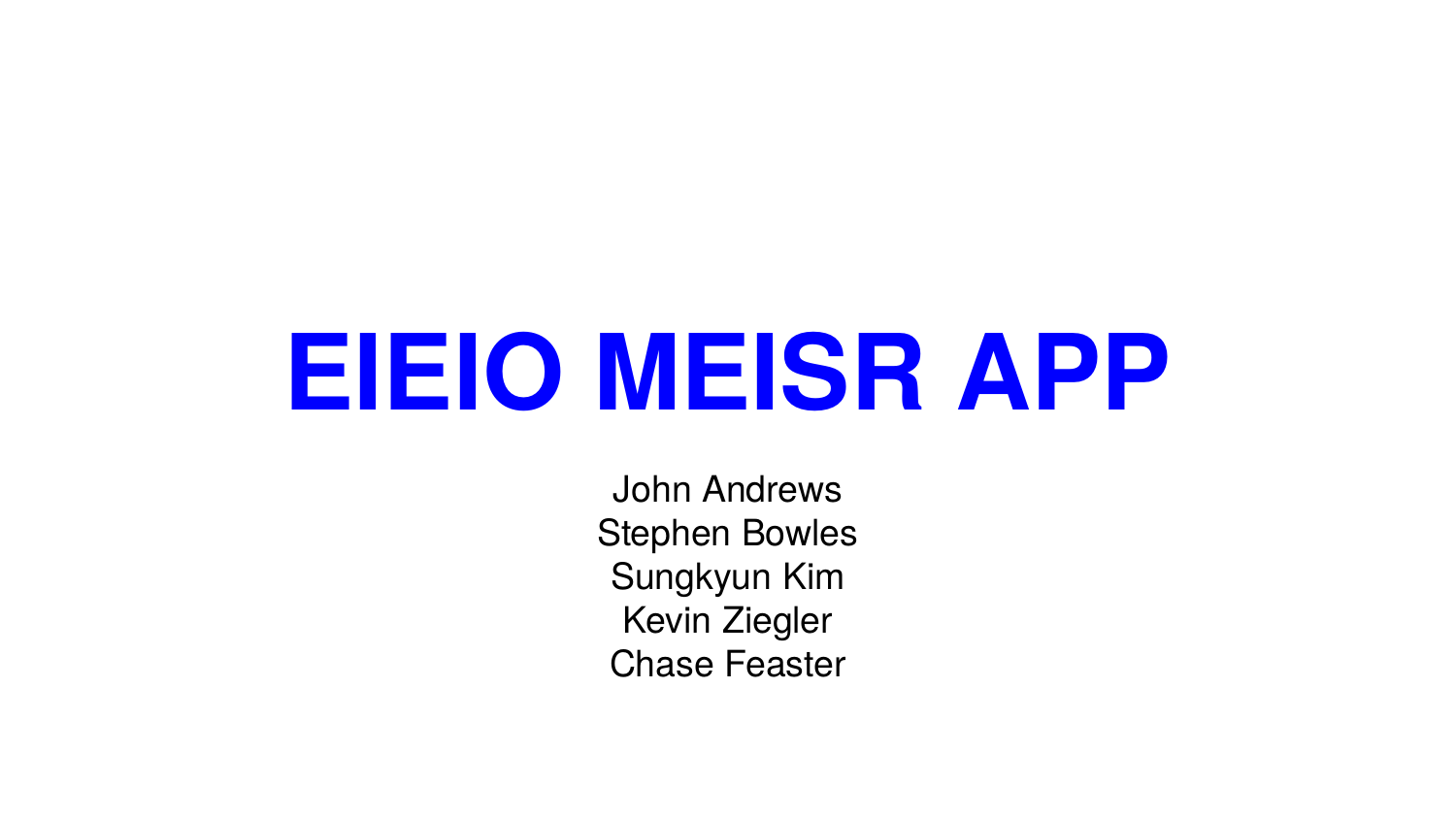

# EIEIO MEISR APP
John Andrews
Stephen Bowles
Sungkyun Kim
Kevin Ziegler
Chase Feaster